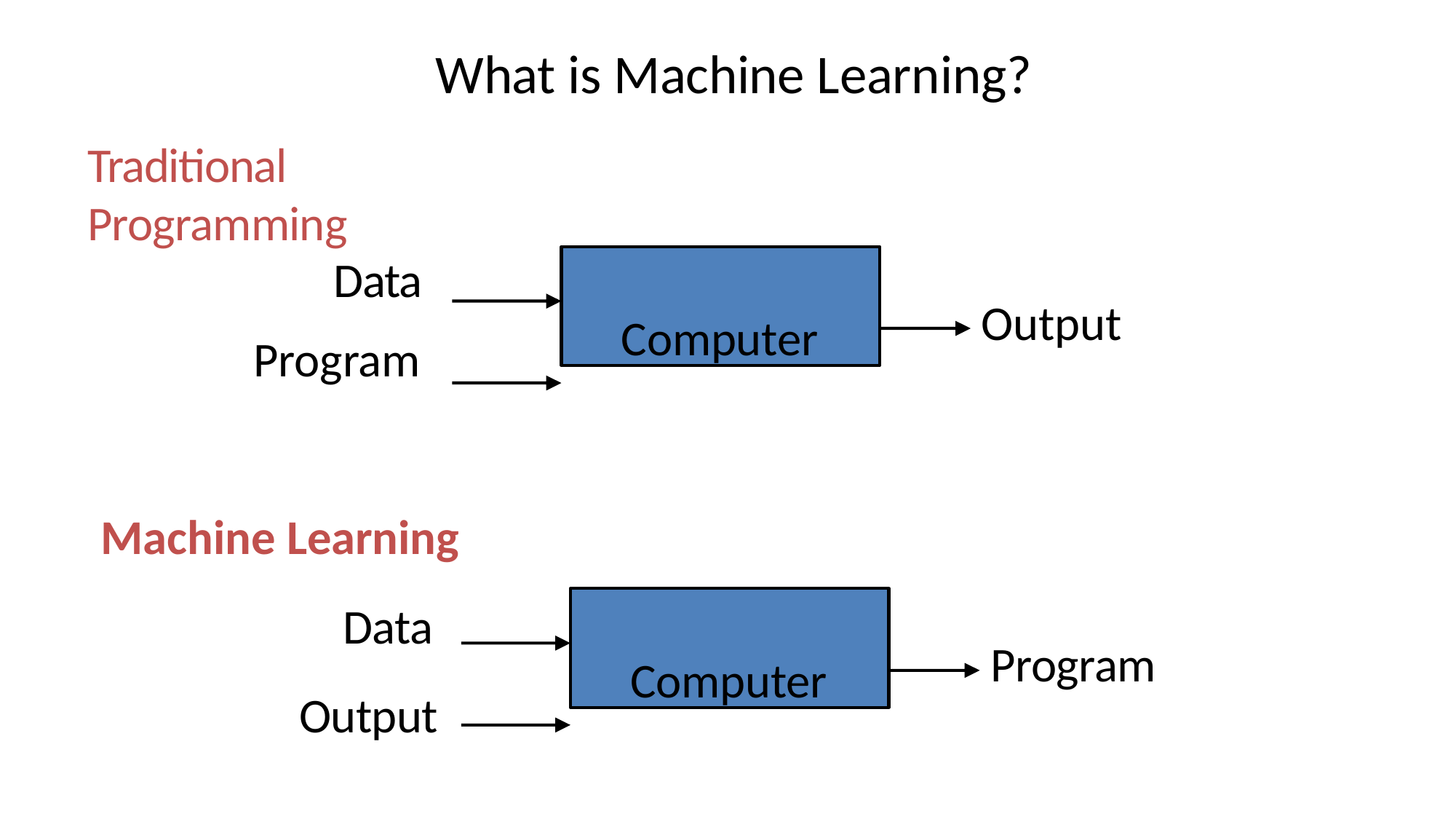

# What is Machine Learning?
Traditional Programming
Data Program

Computer
Output

Machine Learning
Data Output

Computer
Program